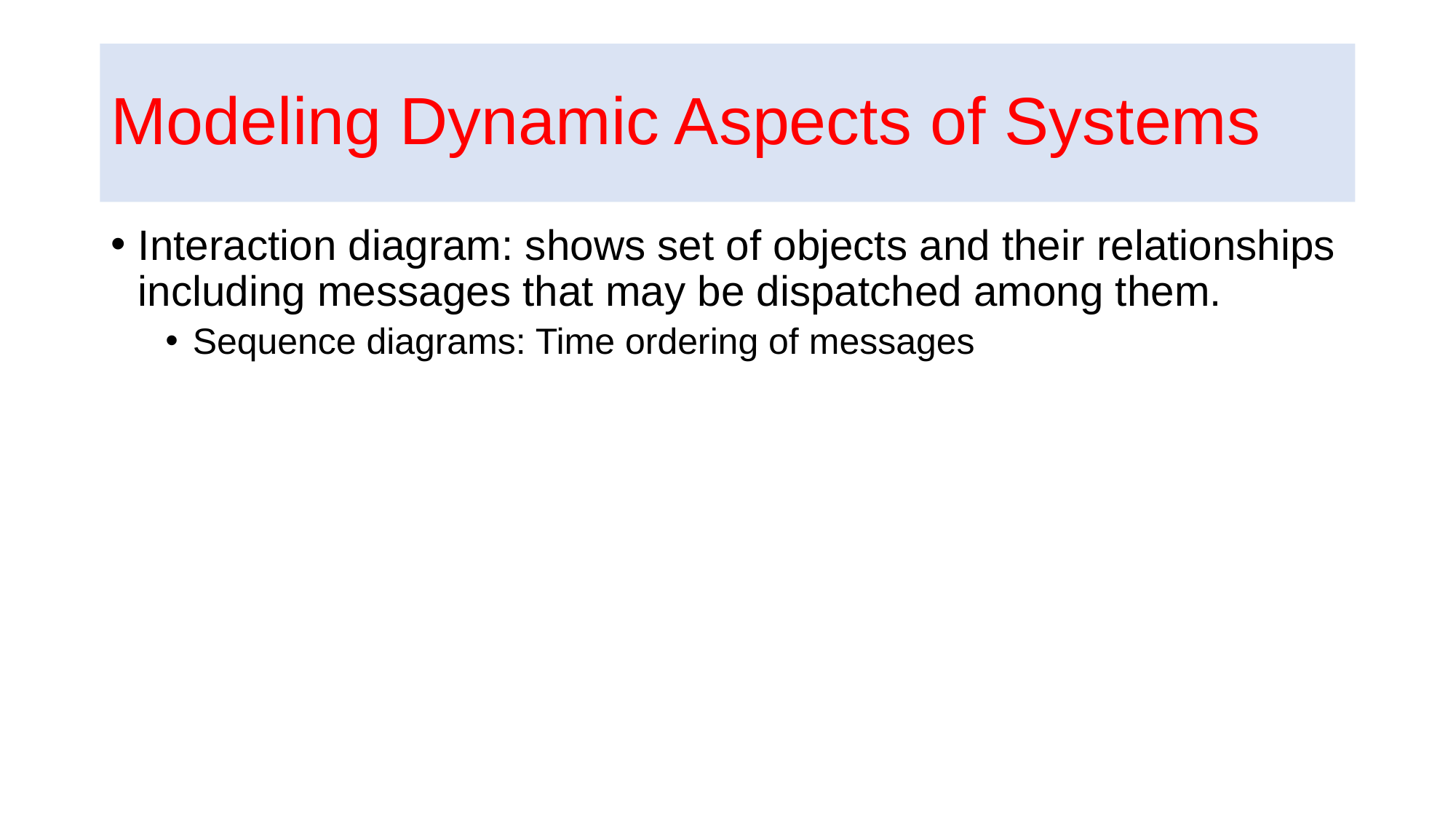

# Modeling Dynamic Aspects of Systems
Interaction diagram: shows set of objects and their relationships including messages that may be dispatched among them.
Sequence diagrams: Time ordering of messages